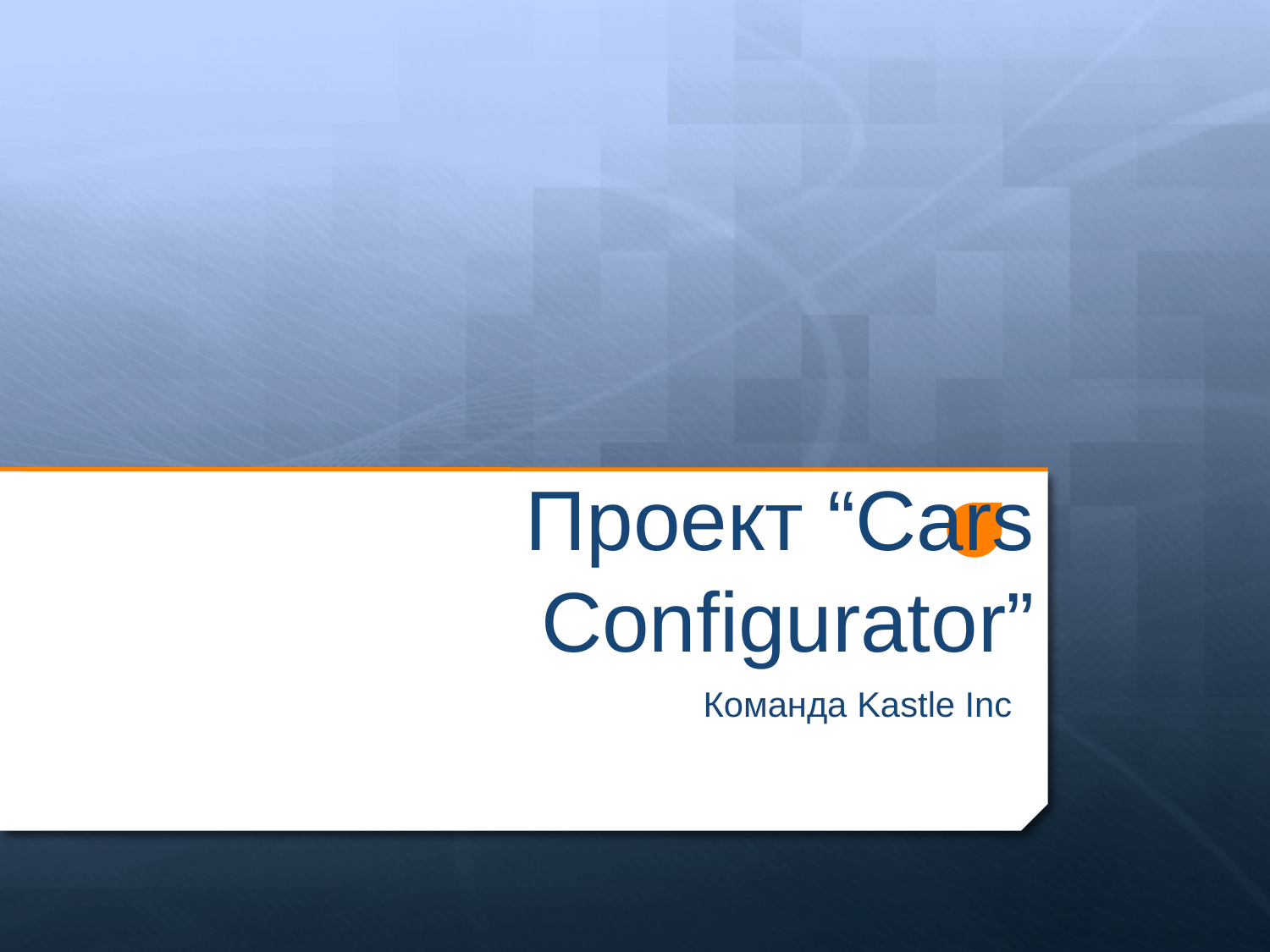

# Проект “Cars Configurator”
Команда Kastle Inc